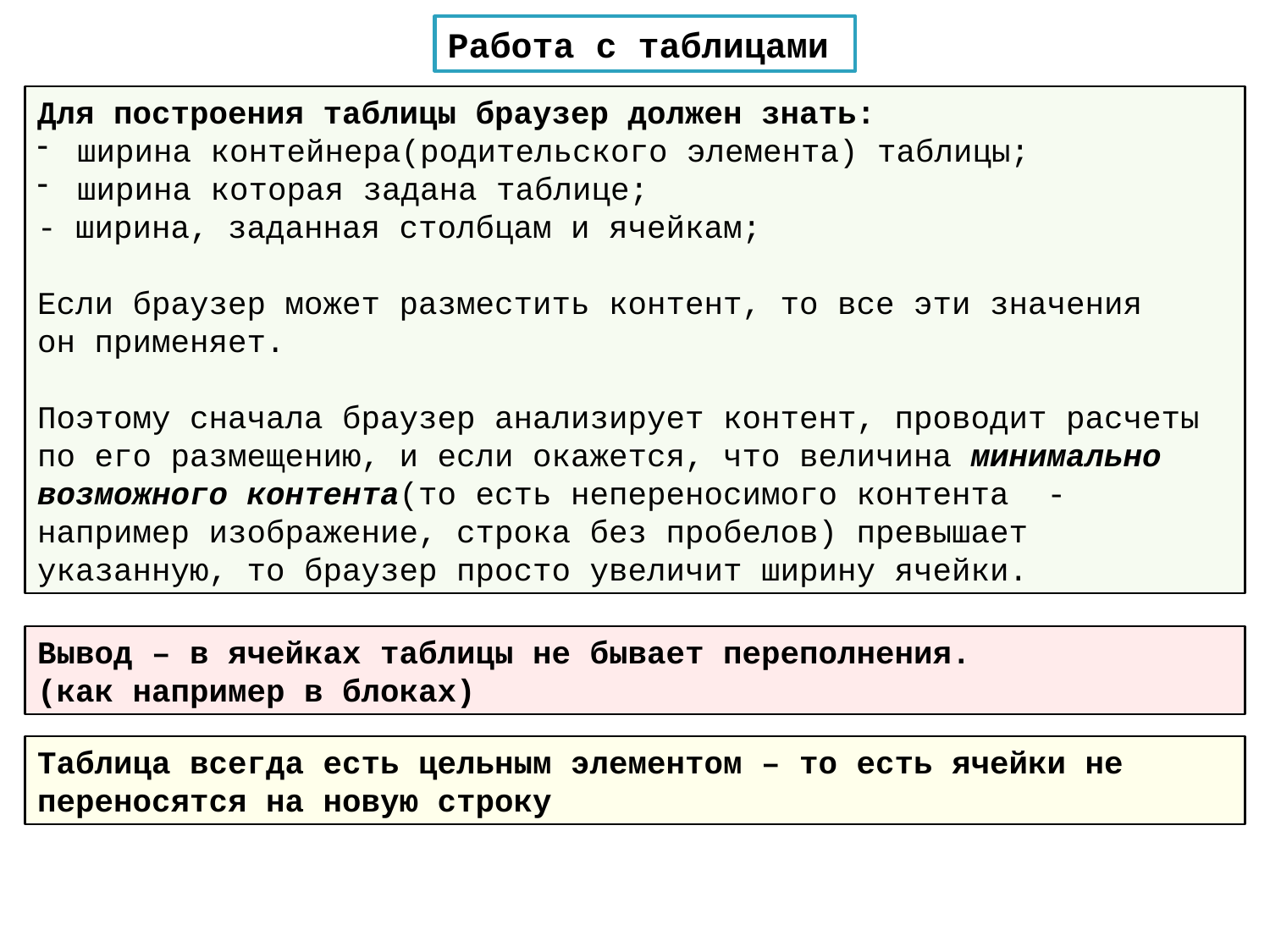

Работа с таблицами
Для построения таблицы браузер должен знать:
ширина контейнера(родительского элемента) таблицы;
ширина которая задана таблице;
- ширина, заданная столбцам и ячейкам;

Если браузер может разместить контент, то все эти значения
он применяет.

Поэтому сначала браузер анализирует контент, проводит расчеты
по его размещению, и если окажется, что величина минимально
возможного контента(то есть непереносимого контента  - например изображение, строка без пробелов) превышает указанную, то браузер просто увеличит ширину ячейки.
Вывод – в ячейках таблицы не бывает переполнения.
(как например в блоках)
Таблица всегда есть цельным элементом – то есть ячейки не переносятся на новую строку